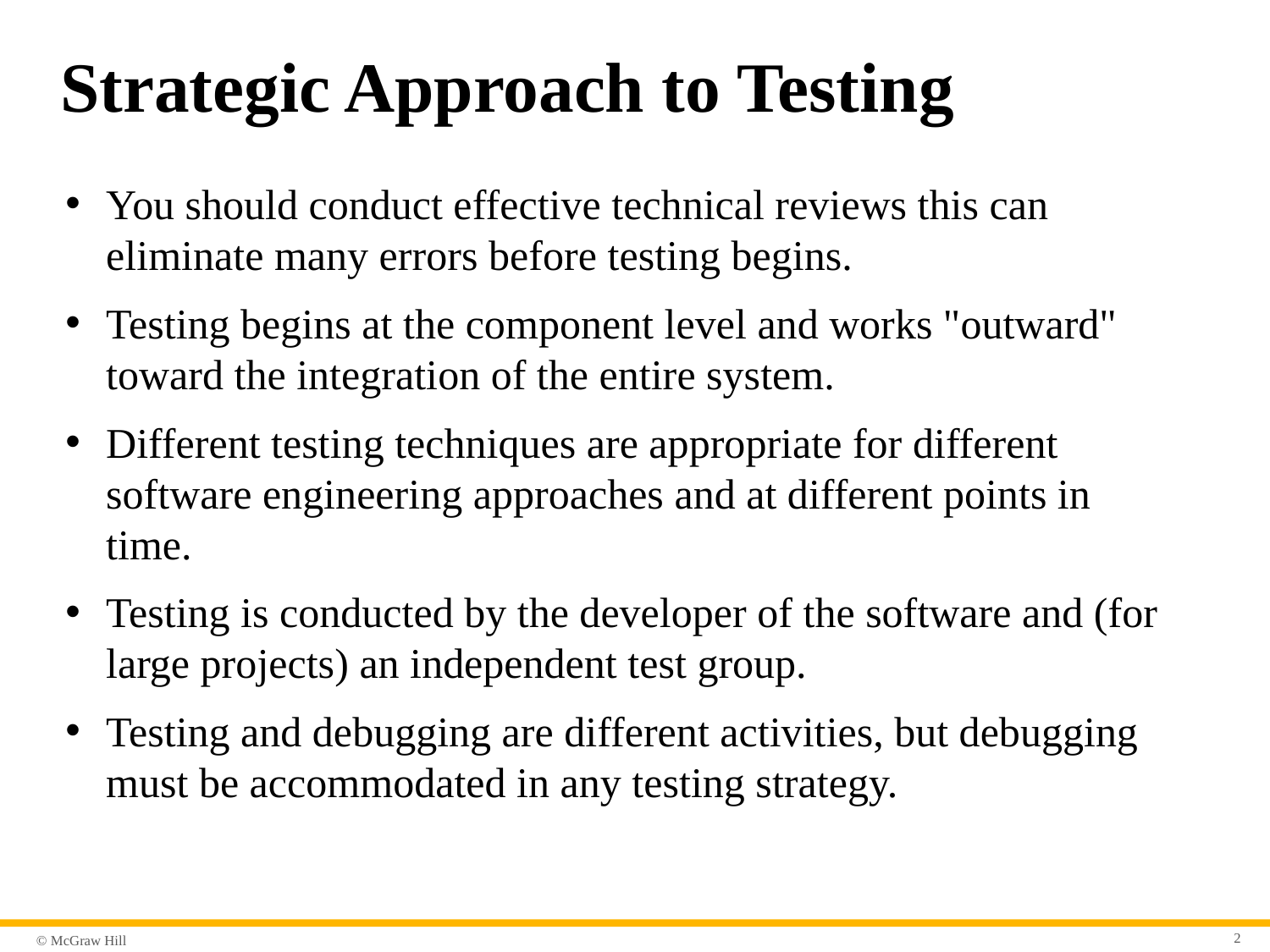

# Strategic Approach to Testing
You should conduct effective technical reviews this can eliminate many errors before testing begins.
Testing begins at the component level and works "outward" toward the integration of the entire system.
Different testing techniques are appropriate for different software engineering approaches and at different points in time.
Testing is conducted by the developer of the software and (for large projects) an independent test group.
Testing and debugging are different activities, but debugging must be accommodated in any testing strategy.
2